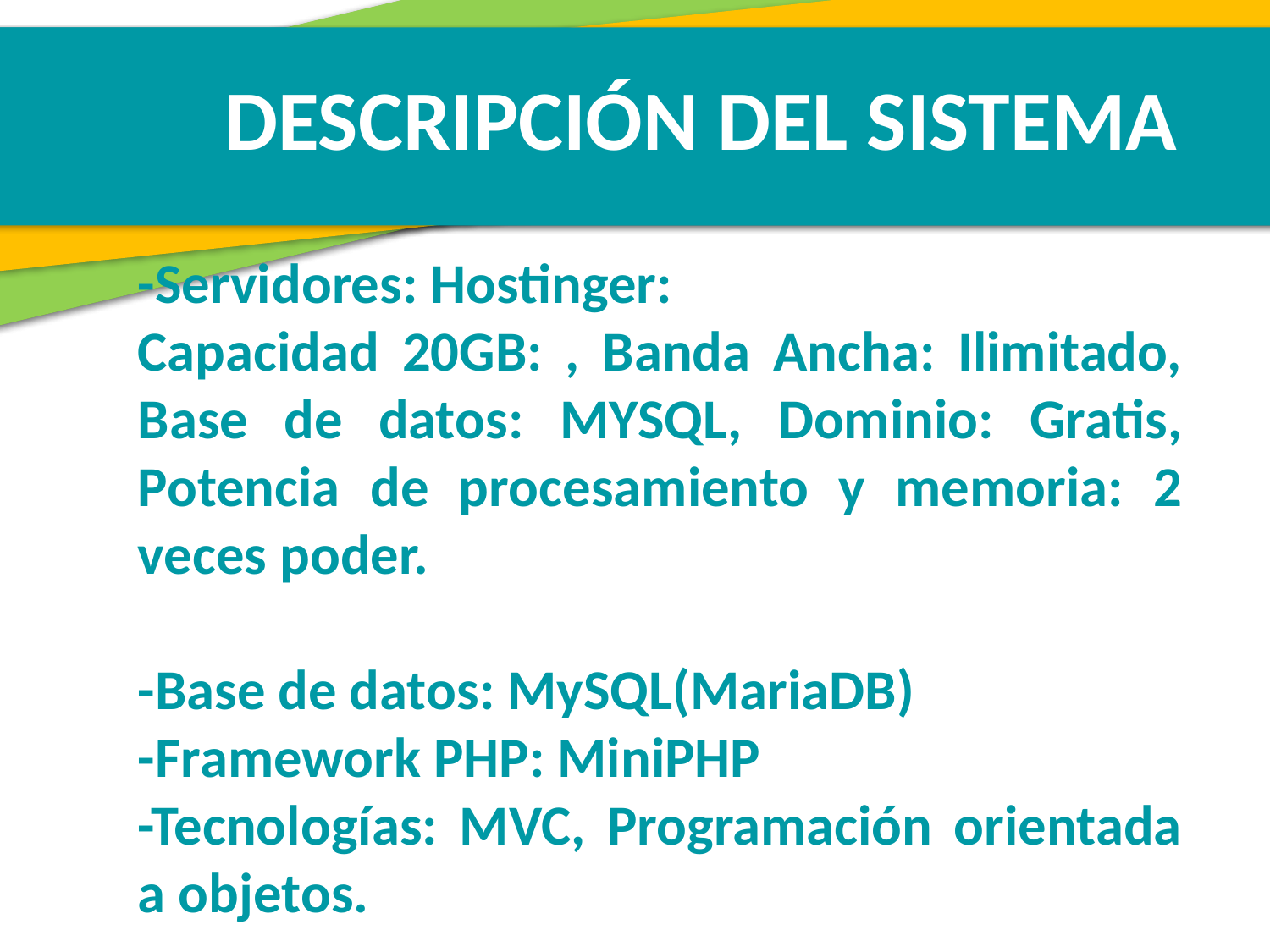

DESCRIPCIÓN DEL SISTEMA
-Servidores: Hostinger:
Capacidad 20GB: , Banda Ancha: Ilimitado, Base de datos: MYSQL, Dominio: Gratis, Potencia de procesamiento y memoria: 2 veces poder.

-Base de datos: MySQL(MariaDB)
-Framework PHP: MiniPHP
-Tecnologías: MVC, Programación orientada a objetos.